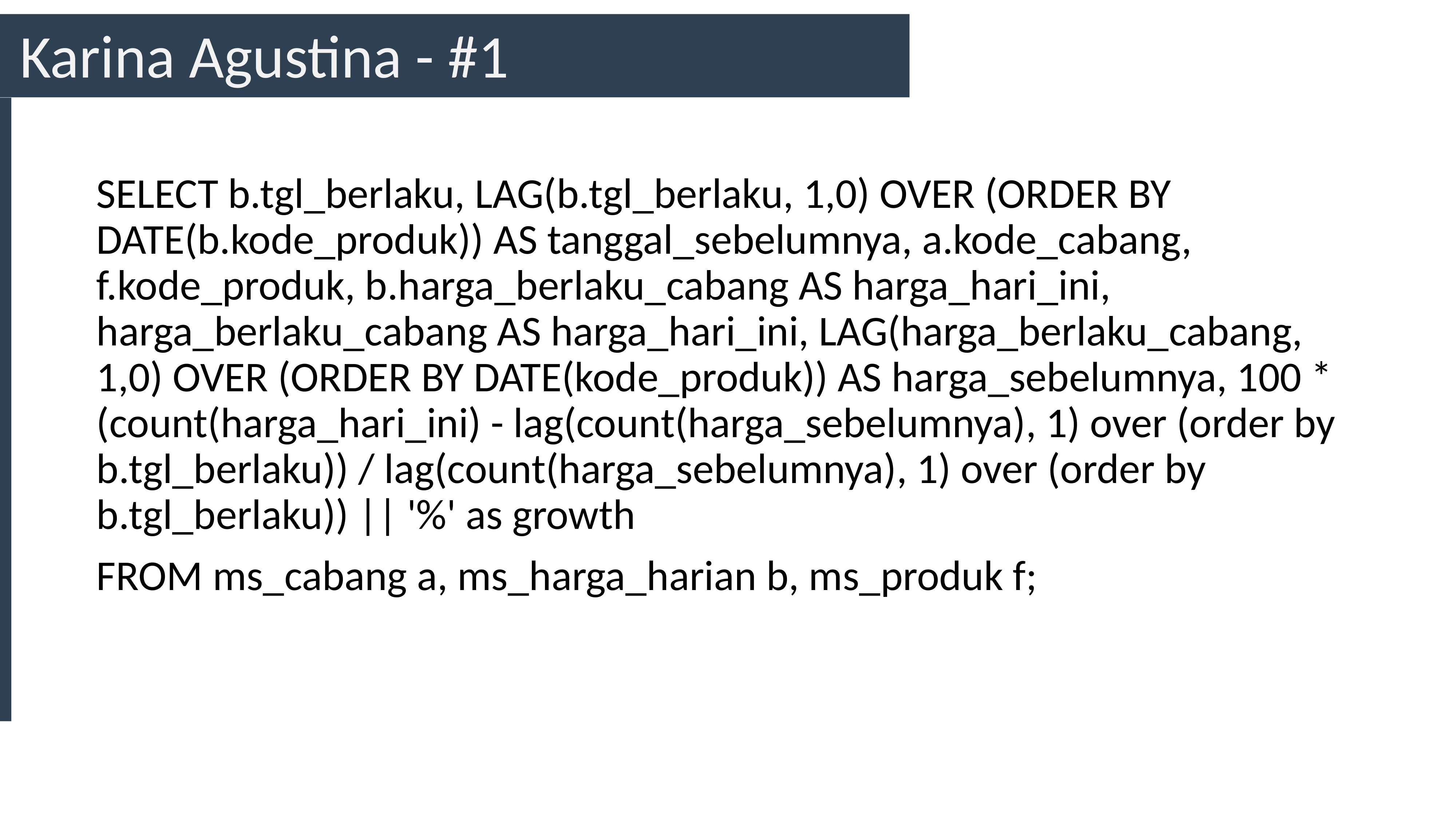

# Karina Agustina - #1
SELECT b.tgl_berlaku, LAG(b.tgl_berlaku, 1,0) OVER (ORDER BY DATE(b.kode_produk)) AS tanggal_sebelumnya, a.kode_cabang, f.kode_produk, b.harga_berlaku_cabang AS harga_hari_ini, harga_berlaku_cabang AS harga_hari_ini, LAG(harga_berlaku_cabang, 1,0) OVER (ORDER BY DATE(kode_produk)) AS harga_sebelumnya, 100 * (count(harga_hari_ini) - lag(count(harga_sebelumnya), 1) over (order by b.tgl_berlaku)) / lag(count(harga_sebelumnya), 1) over (order by b.tgl_berlaku)) || '%' as growth
FROM ms_cabang a, ms_harga_harian b, ms_produk f;